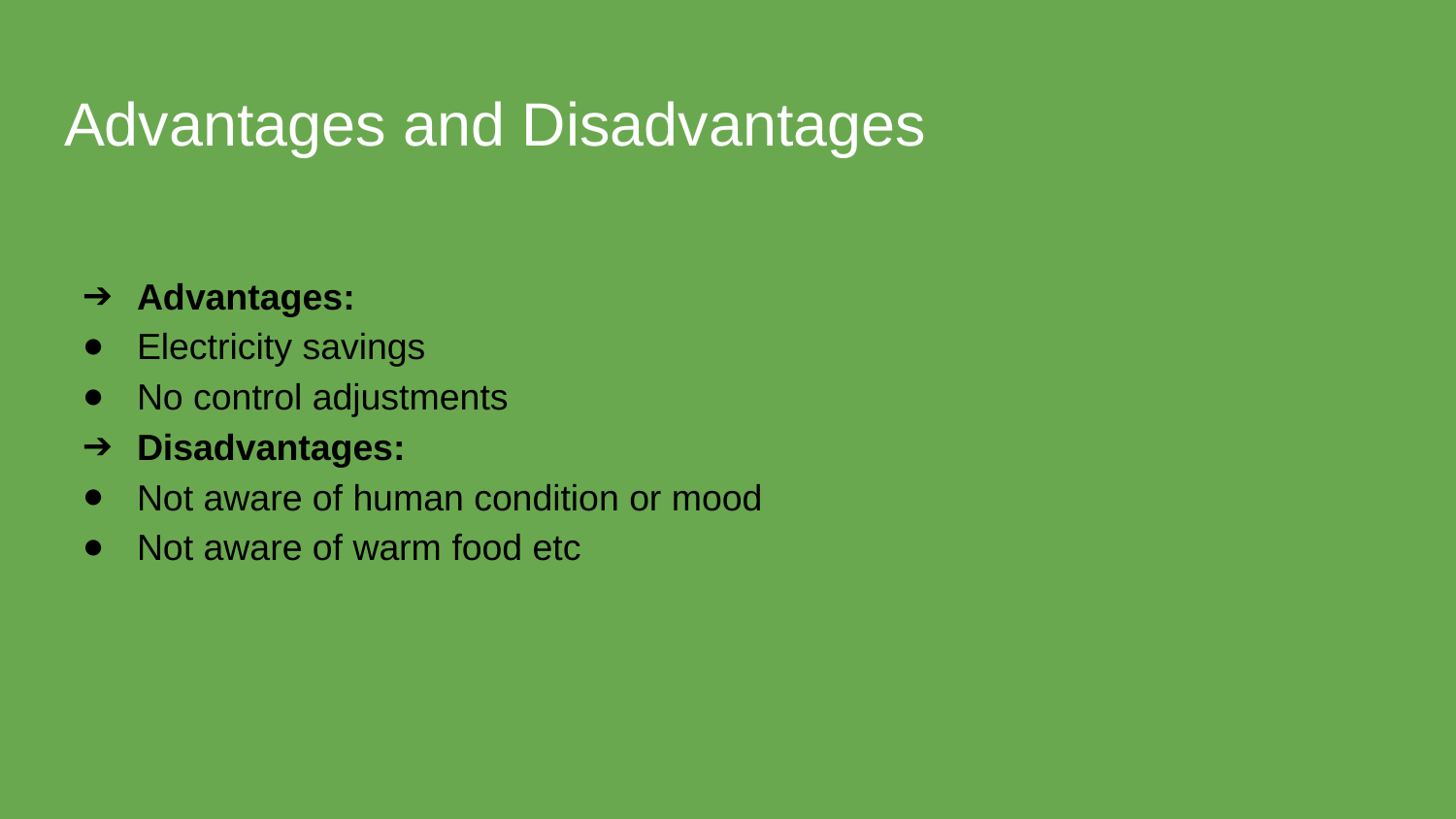

# Advantages and Disadvantages
Advantages:
Electricity savings
No control adjustments
Disadvantages:
Not aware of human condition or mood
Not aware of warm food etc